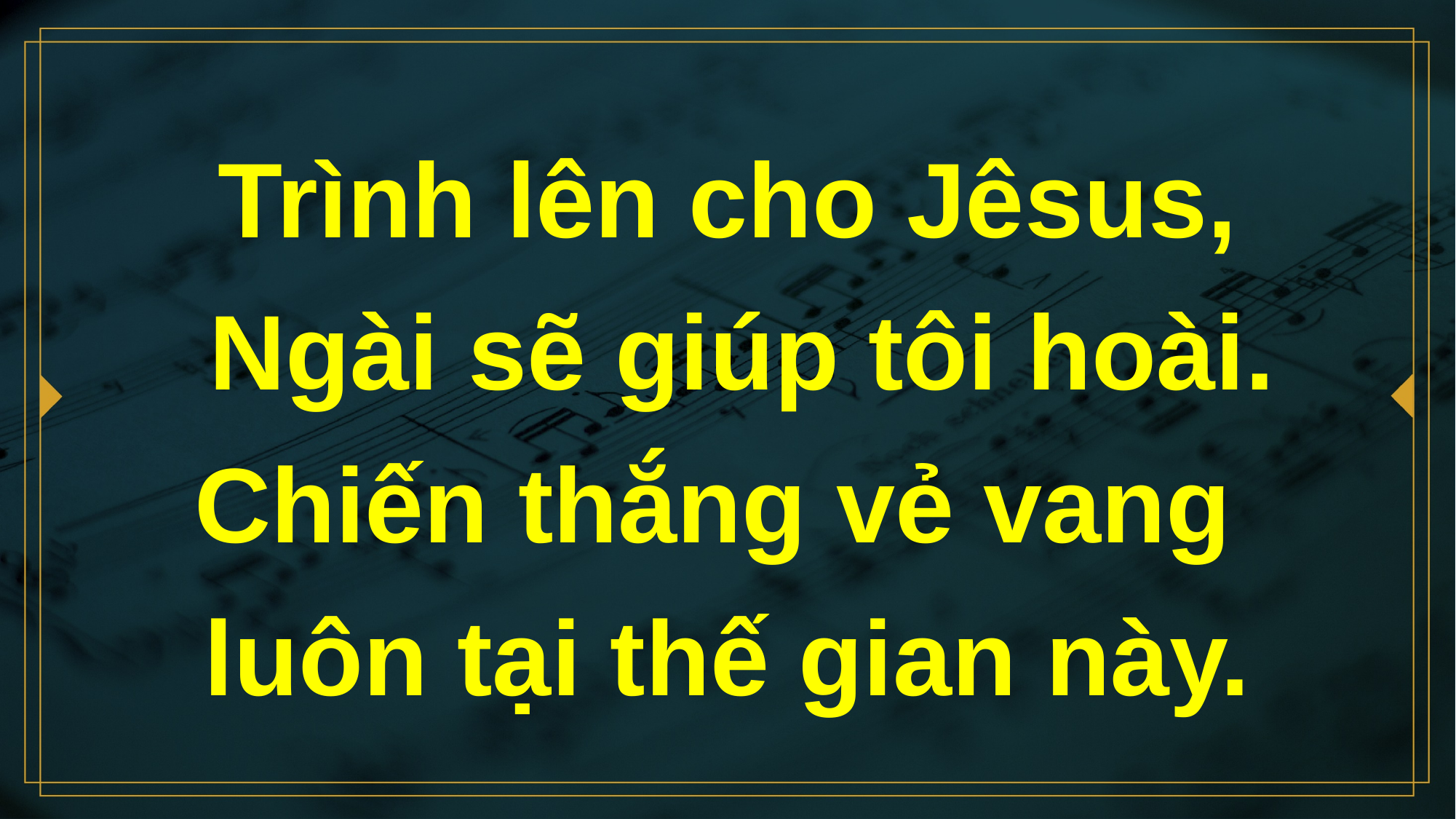

# Trình lên cho Jêsus, Ngài sẽ giúp tôi hoài. Chiến thắng vẻ vang luôn tại thế gian này.